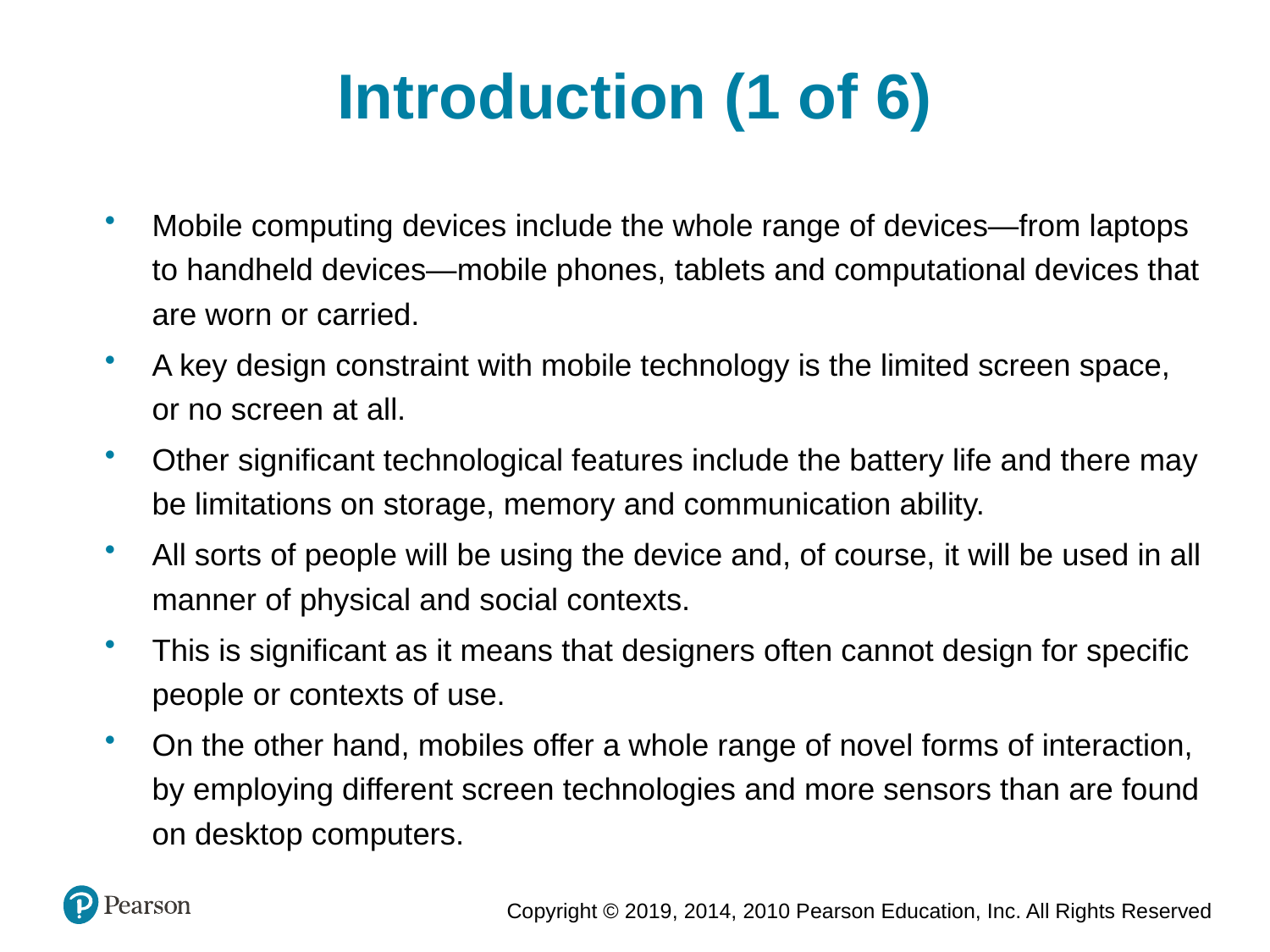

Introduction (1 of 6)
Mobile computing devices include the whole range of devices—from laptops to handheld devices—mobile phones, tablets and computational devices that are worn or carried.
A key design constraint with mobile technology is the limited screen space, or no screen at all.
Other significant technological features include the battery life and there may be limitations on storage, memory and communication ability.
All sorts of people will be using the device and, of course, it will be used in all manner of physical and social contexts.
This is significant as it means that designers often cannot design for specific people or contexts of use.
On the other hand, mobiles offer a whole range of novel forms of interaction, by employing different screen technologies and more sensors than are found on desktop computers.